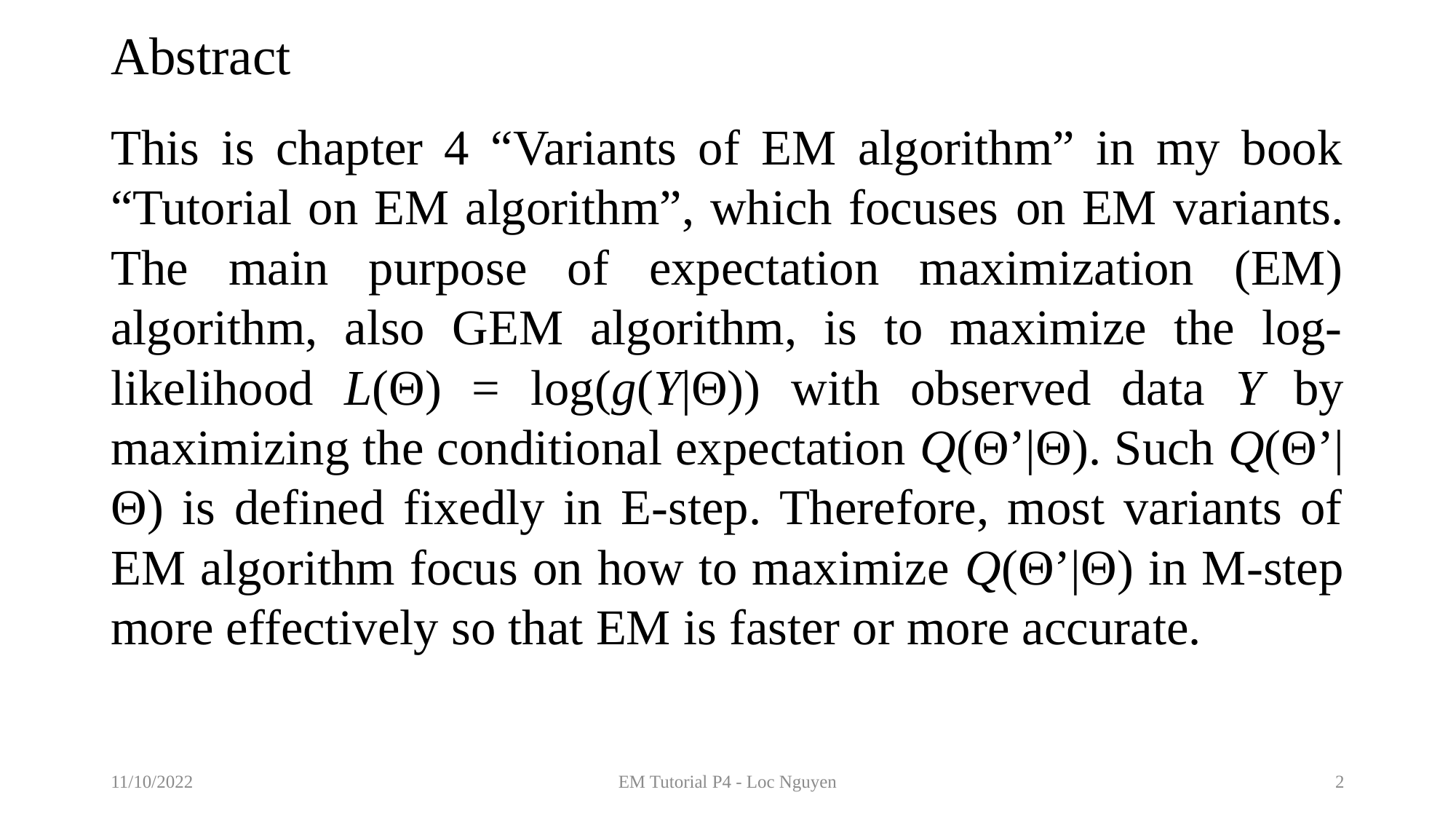

# Abstract
This is chapter 4 “Variants of EM algorithm” in my book “Tutorial on EM algorithm”, which focuses on EM variants. The main purpose of expectation maximization (EM) algorithm, also GEM algorithm, is to maximize the log-likelihood L(Θ) = log(g(Y|Θ)) with observed data Y by maximizing the conditional expectation Q(Θ’|Θ). Such Q(Θ’|Θ) is defined fixedly in E-step. Therefore, most variants of EM algorithm focus on how to maximize Q(Θ’|Θ) in M-step more effectively so that EM is faster or more accurate.
11/10/2022
EM Tutorial P4 - Loc Nguyen
2